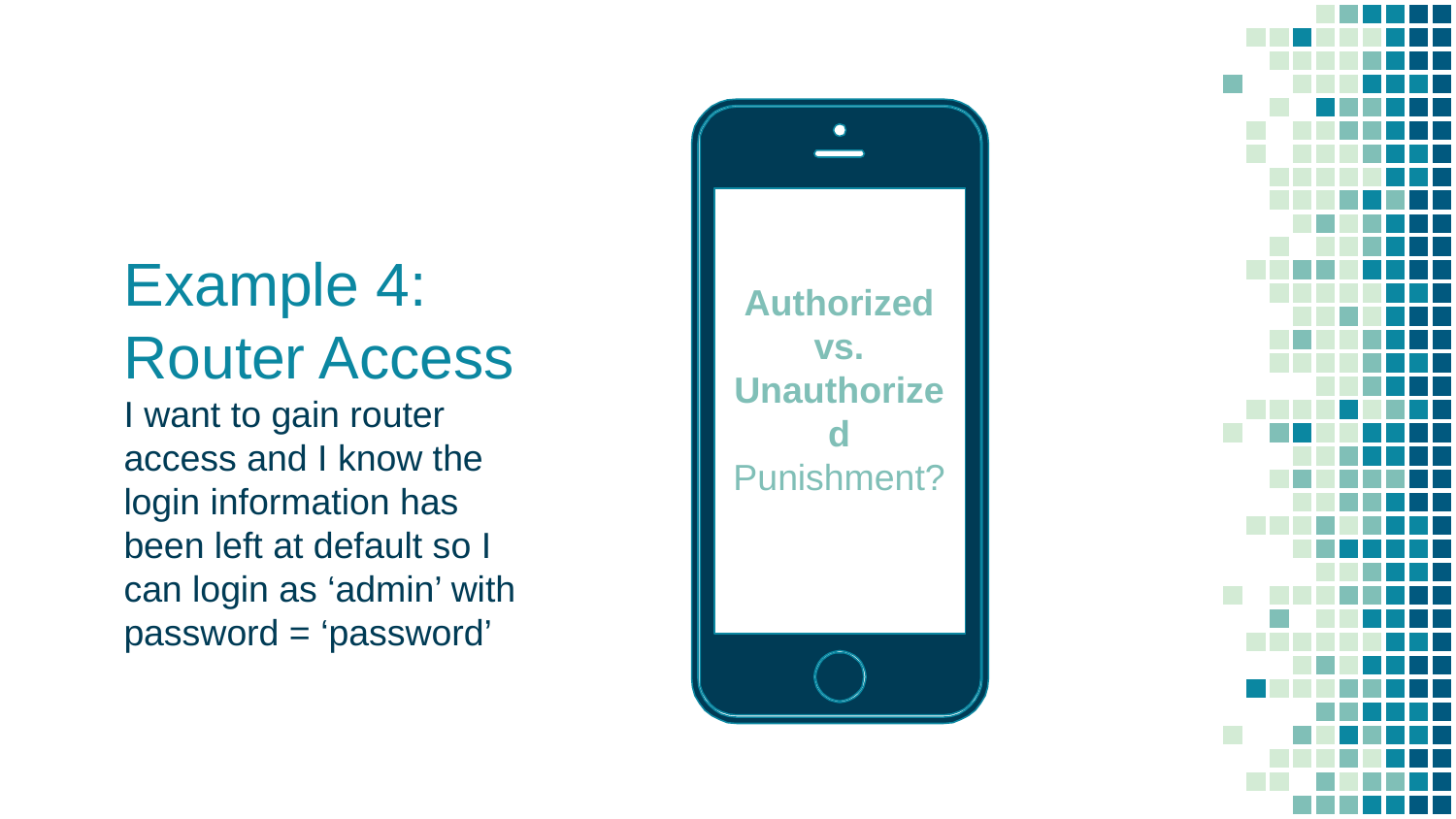

Example 4: Router Access
I want to gain router access and I know the login information has been left at default so I can login as ‘admin’ with password = ‘password’
Authorized vs. Unauthorized
Punishment?